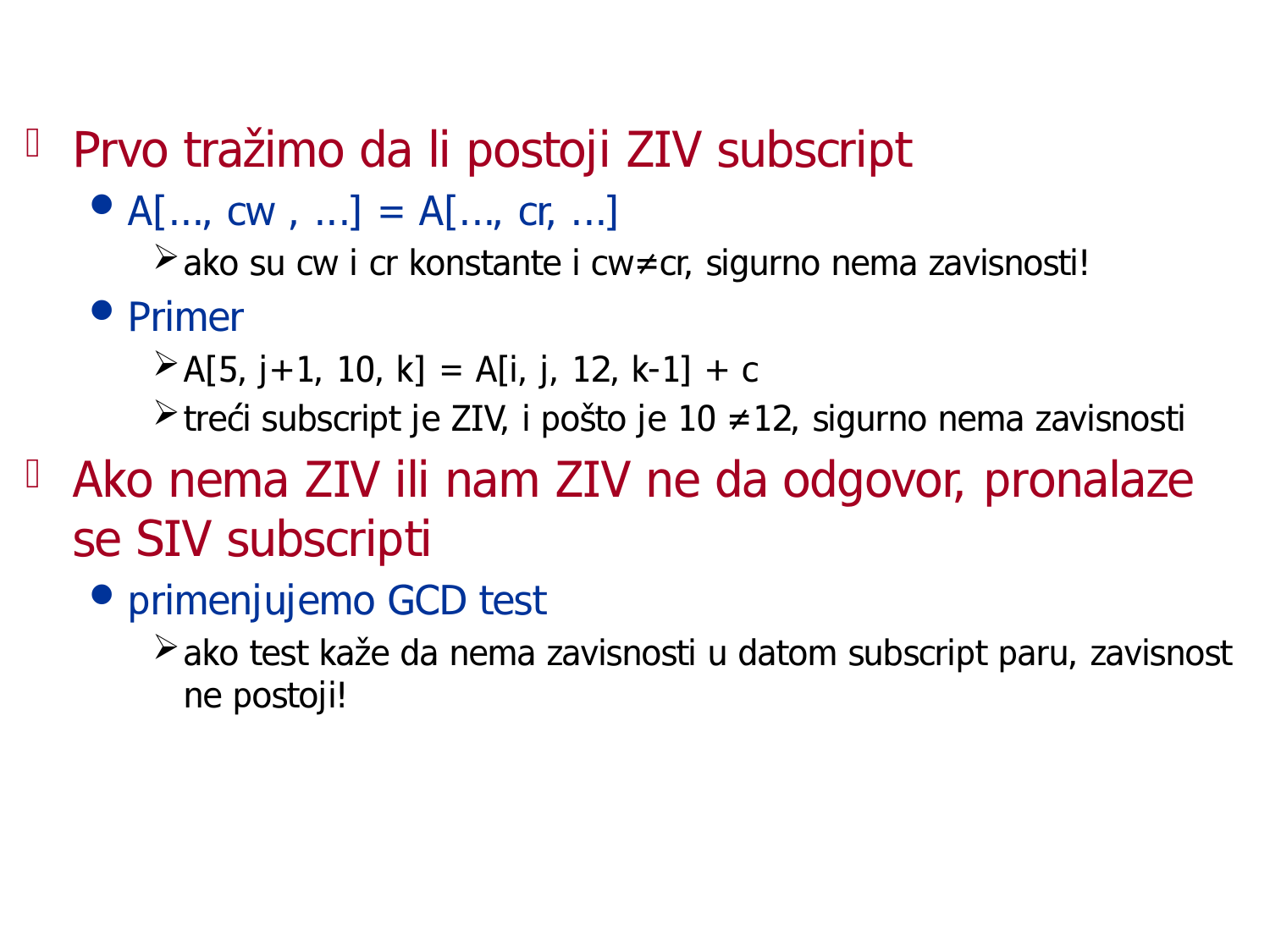

#
Prvo tražimo da li postoji ZIV subscript
A[..., cw , ...] = A[..., cr, ...]
ako su cw i cr konstante i cw≠cr, sigurno nema zavisnosti!
Primer
A[5, j+1, 10, k] = A[i, j, 12, k-1] + c
treći subscript je ZIV, i pošto je 10 ≠12, sigurno nema zavisnosti
Ako nema ZIV ili nam ZIV ne da odgovor, pronalaze se SIV subscripti
primenjujemo GCD test
ako test kaže da nema zavisnosti u datom subscript paru, zavisnost ne postoji!